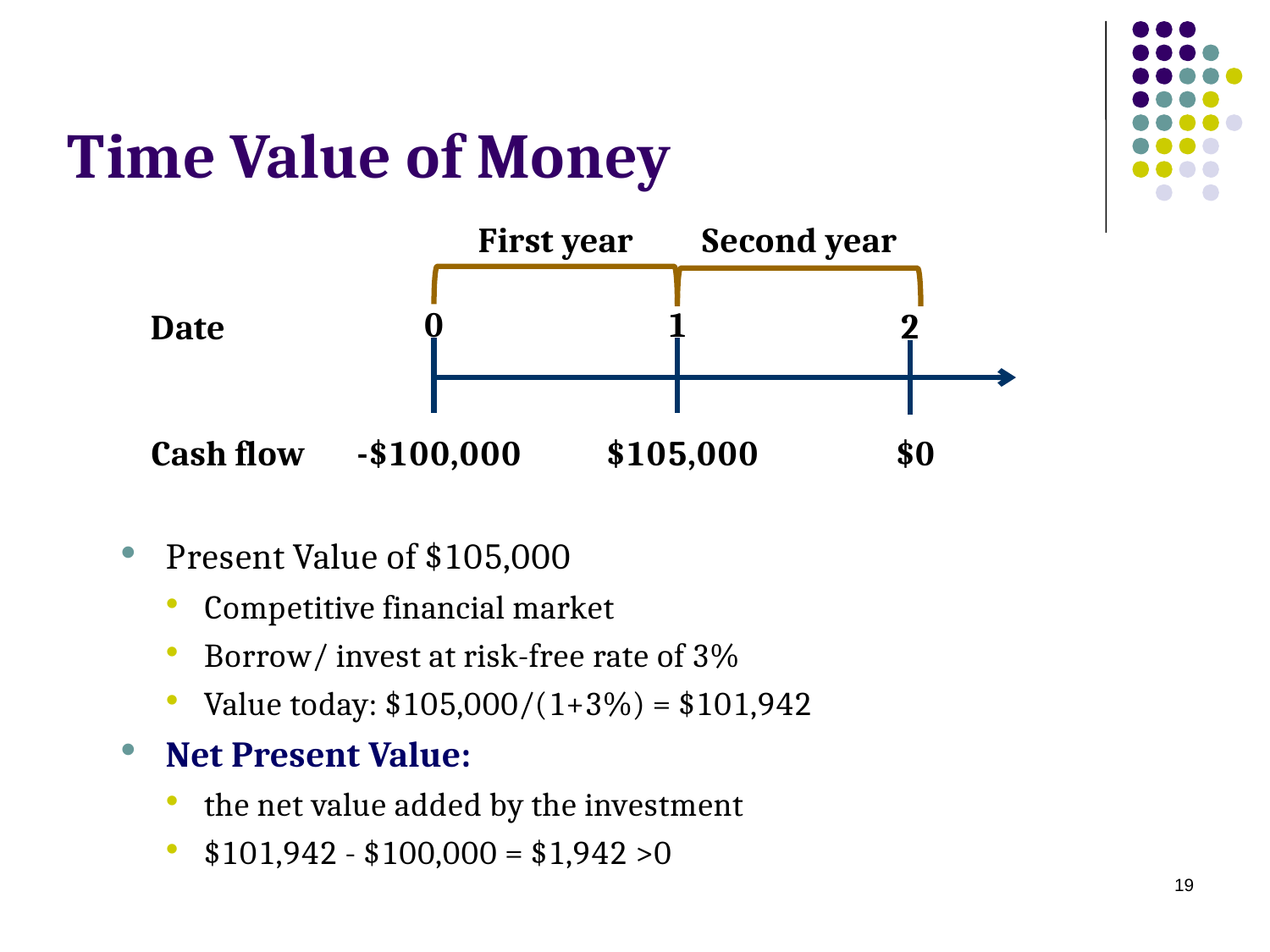

# Time Value of Money

First year
Second year
0
1
2
Date
Cash flow
-$100,000
$105,000
$0
Present Value of $105,000
Competitive financial market
Borrow/ invest at risk-free rate of 3%
Value today: $105,000/(1+3%) = $101,942
Net Present Value:
the net value added by the investment
$101,942 - $100,000 = $1,942 >0
19